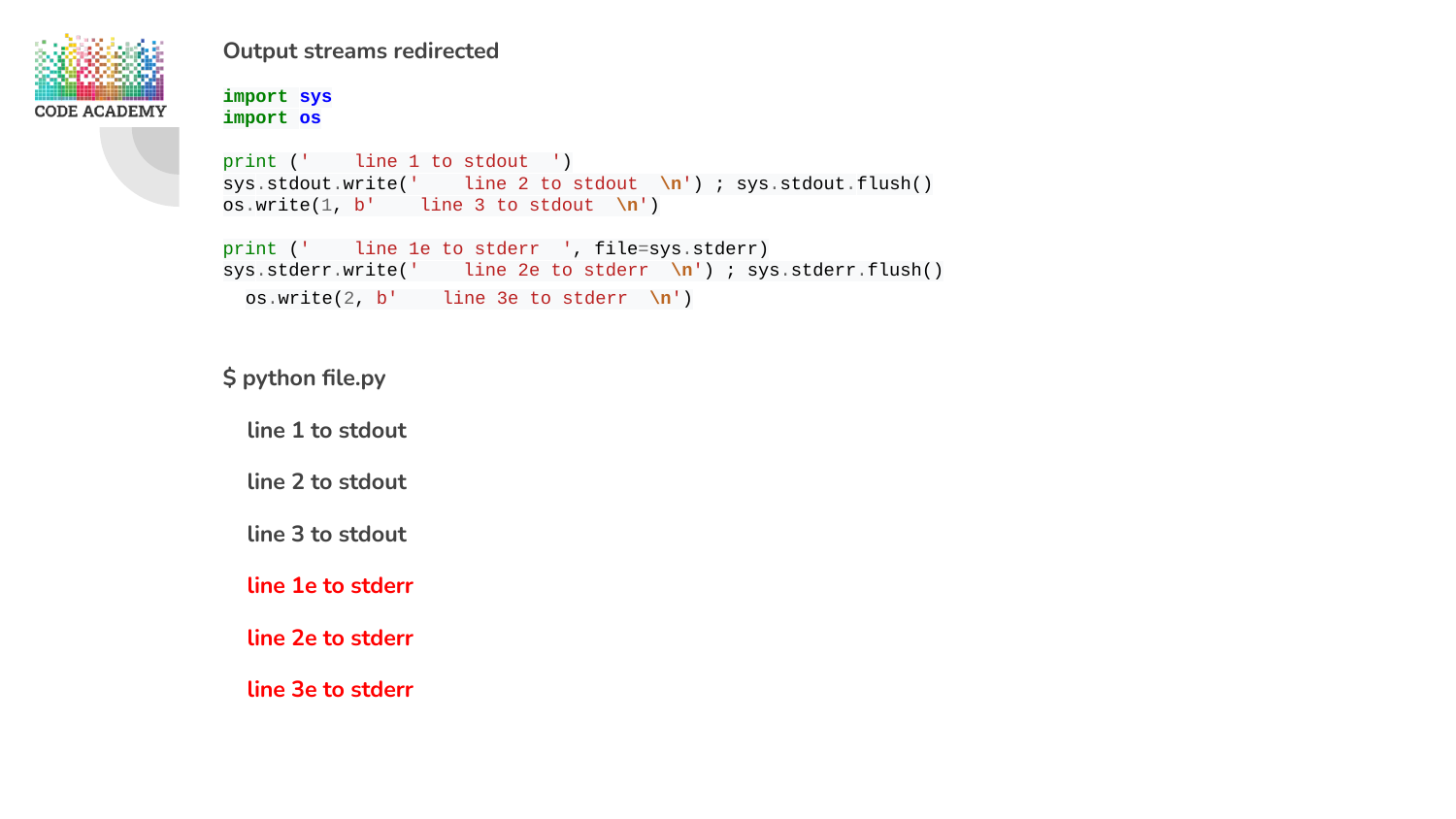

Output streams redirected
import sys
import os

print ('    line 1 to stdout  ')
sys.stdout.write('    line 2 to stdout  \n') ; sys.stdout.flush()
os.write(1, b'    line 3 to stdout  \n')

print ('    line 1e to stderr  ', file=sys.stderr)
sys.stderr.write('    line 2e to stderr  \n') ; sys.stderr.flush()
os.write(2, b'    line 3e to stderr  \n')

$ python file.py
    line 1 to stdout
    line 2 to stdout
    line 3 to stdout
    line 1e to stderr
    line 2e to stderr
    line 3e to stderr